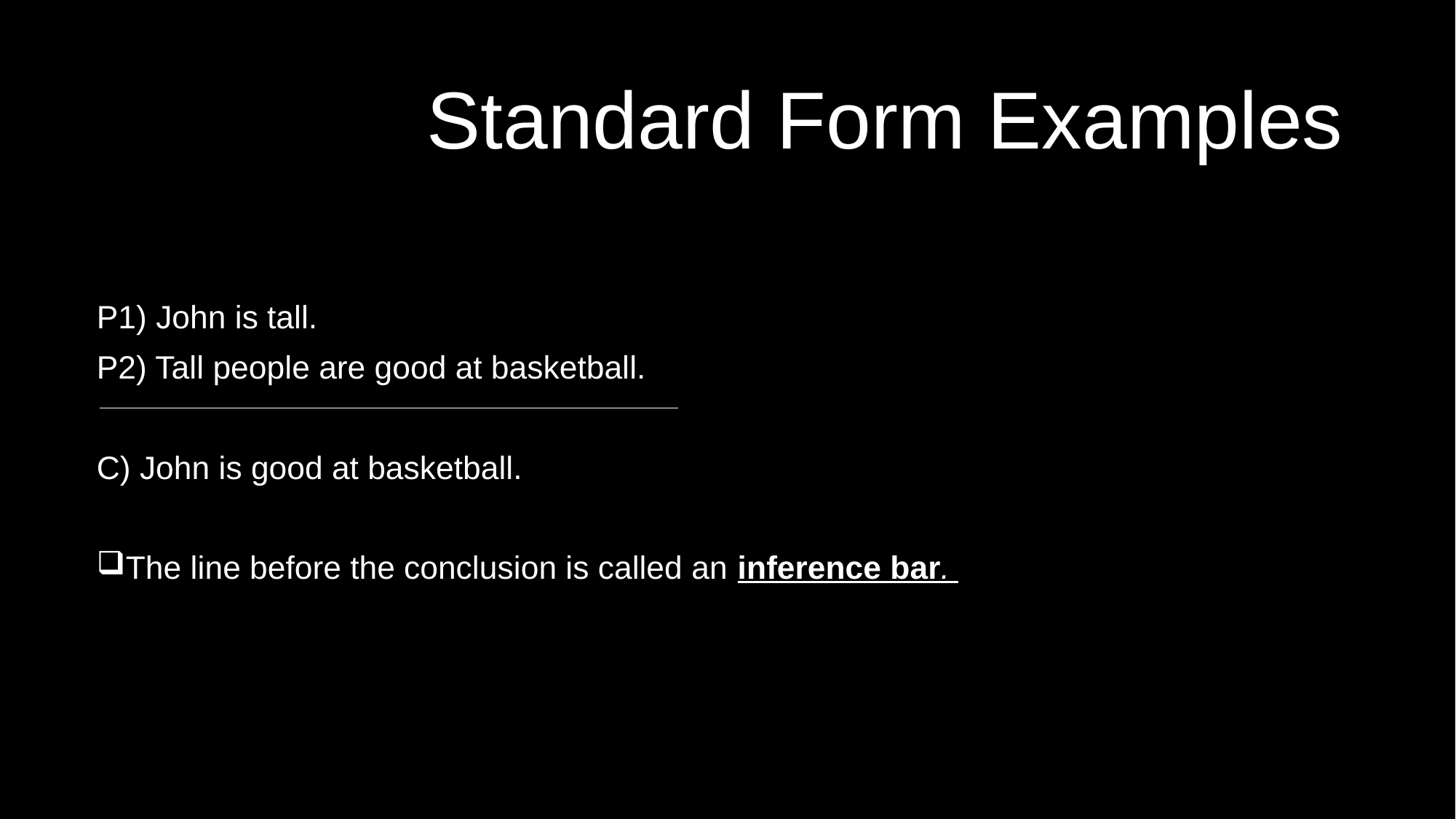

# Standard Form Examples

P1) John is tall.
P2) Tall people are good at basketball.

C) John is good at basketball.

The line before the conclusion is called an inference bar.